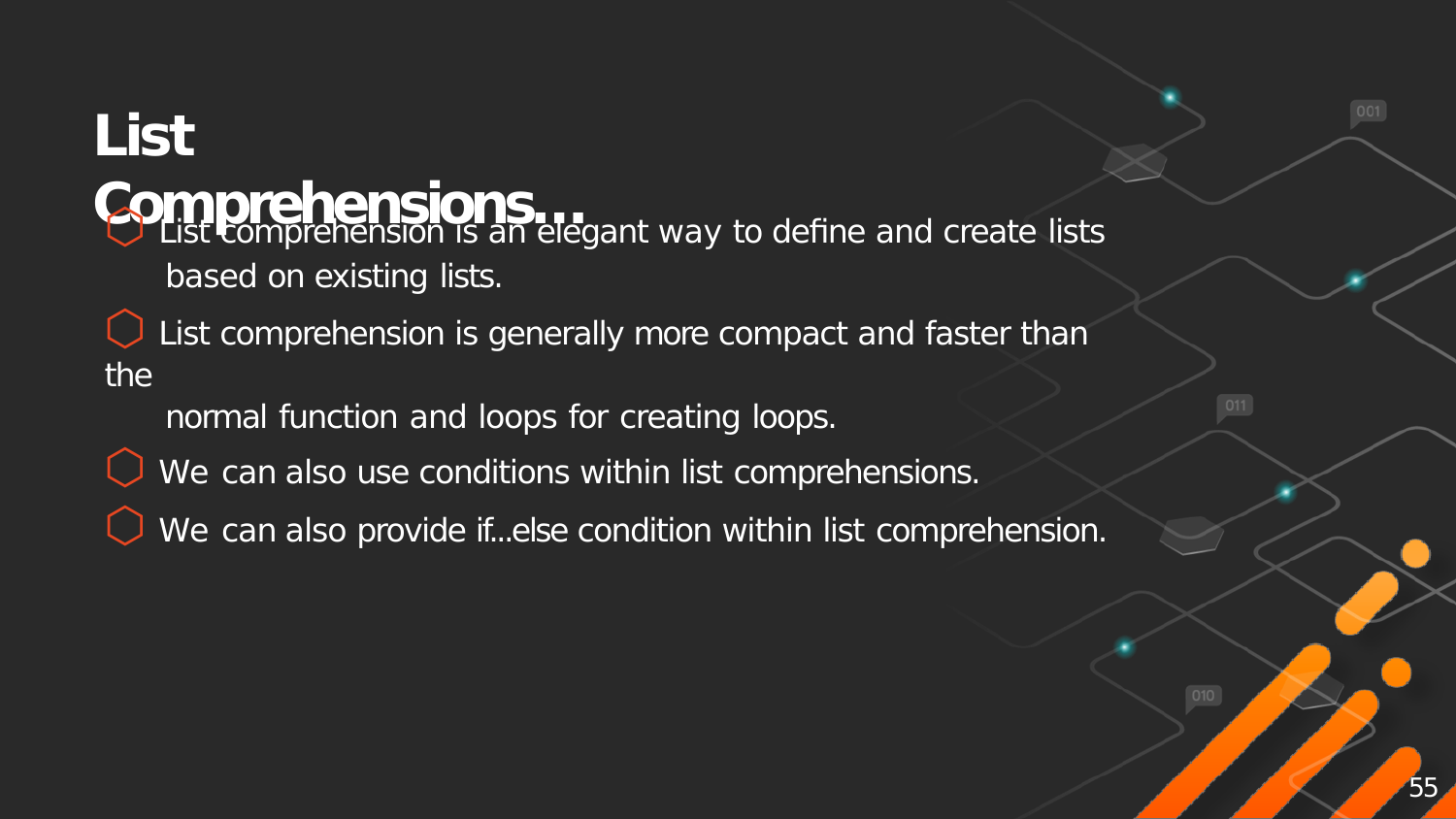

# List Comprehensions…
⬡ List comprehension is an elegant way to define and create lists
based on existing lists.
⬡ List comprehension is generally more compact and faster than the
normal function and loops for creating loops.
⬡ We can also use conditions within list comprehensions.
⬡ We can also provide if...else condition within list comprehension.
55